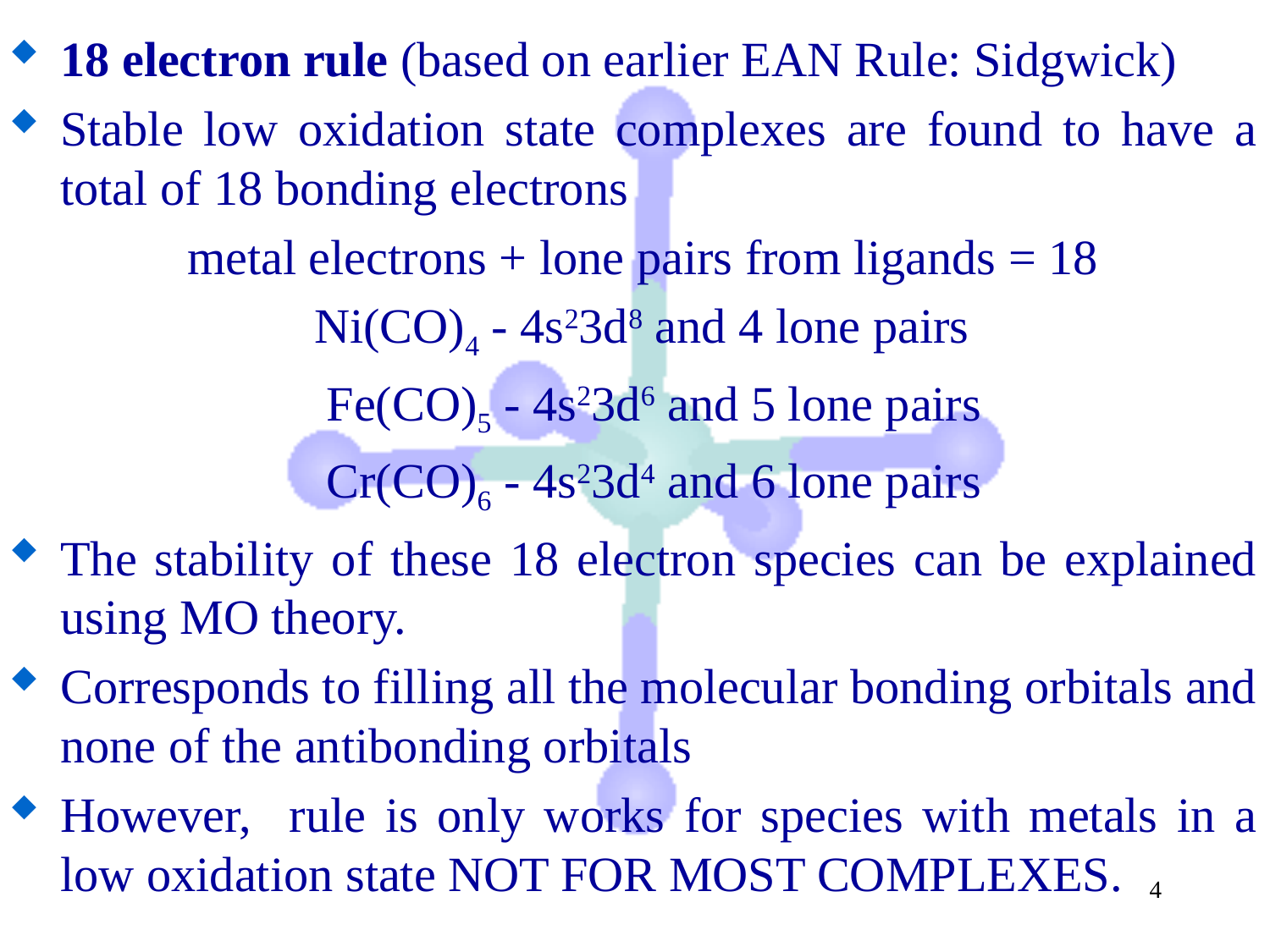

18 electron rule (based on earlier EAN Rule: Sidgwick)
Stable low oxidation state complexes are found to have a total of 18 bonding electrons
		metal electrons + lone pairs from ligands = 18
			Ni(CO)4 - 4s23d8 and 4 lone pairs
			 Fe(CO)5 - 4s23d6 and 5 lone pairs
			 Cr(CO)6 - 4s23d4 and 6 lone pairs
The stability of these 18 electron species can be explained using MO theory.
Corresponds to filling all the molecular bonding orbitals and none of the antibonding orbitals
However,  rule is only works for species with metals in a low oxidation state NOT FOR MOST COMPLEXES.
4